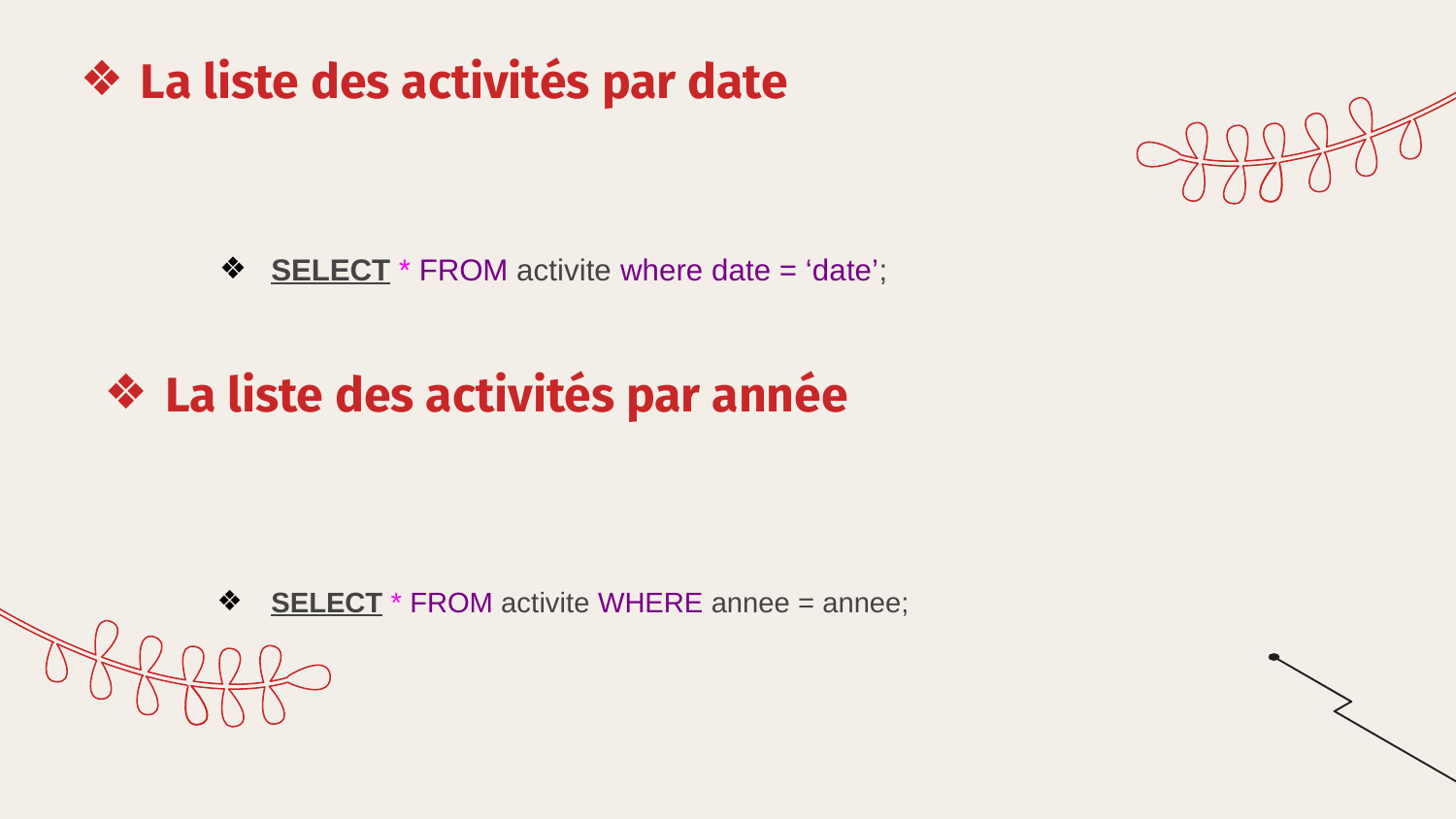

La liste des activités par date
SELECT * FROM activite where date = ‘date’;
La liste des activités par année
SELECT * FROM activite WHERE annee = annee;